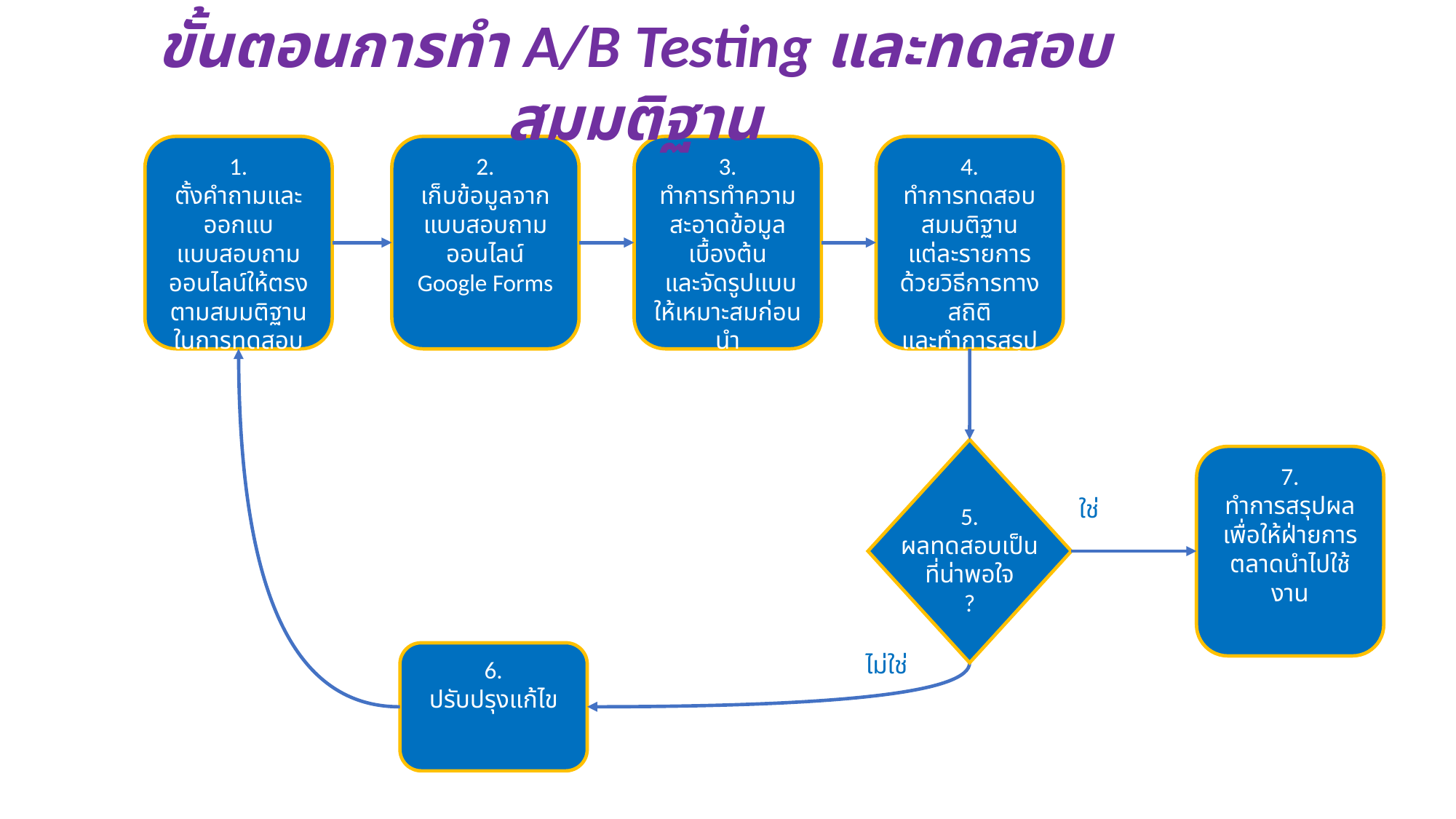

ขั้นตอนการทำ A/B Testing และทดสอบสมมติฐาน
1.
ตั้งคำถามและ
ออกแบแบบสอบถามออนไลน์ให้ตรง
ตามสมมติฐาน
ในการทดสอบ
2.
เก็บข้อมูลจากแบบสอบถามออนไลน์ Google Forms
4.
ทำการทดสอบสมมติฐานแต่ละรายการ
ด้วยวิธีการทางสถิติ
และทำการสรุปผล
3.
ทำการทำความสะอาดข้อมูลเบื้องต้น
 และจัดรูปแบบให้เหมาะสมก่อนนำ
ไปใช้งาน
5.
ผลทดสอบเป็น
ที่น่าพอใจ
?
7.
ทำการสรุปผลเพื่อให้ฝ่ายการตลาดนำไปใช้งาน
ใช่
6.
ปรับปรุงแก้ไข
ไม่ใช่